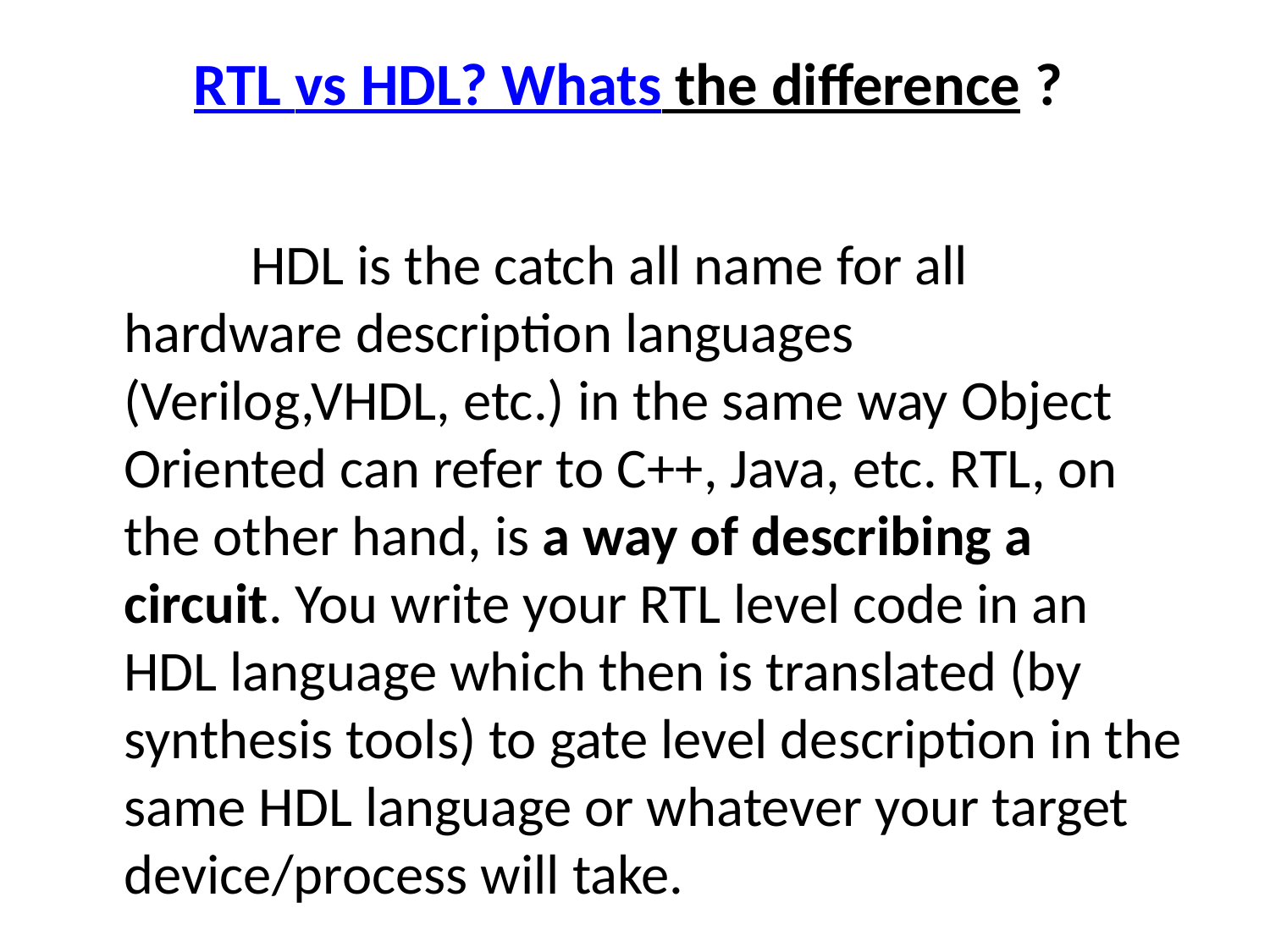

# RTL vs HDL? Whats the difference ?
		HDL is the catch all name for all hardware description languages (Verilog,VHDL, etc.) in the same way Object Oriented can refer to C++, Java, etc. RTL, on the other hand, is a way of describing a circuit. You write your RTL level code in an HDL language which then is translated (by synthesis tools) to gate level description in the same HDL language or whatever your target device/process will take.